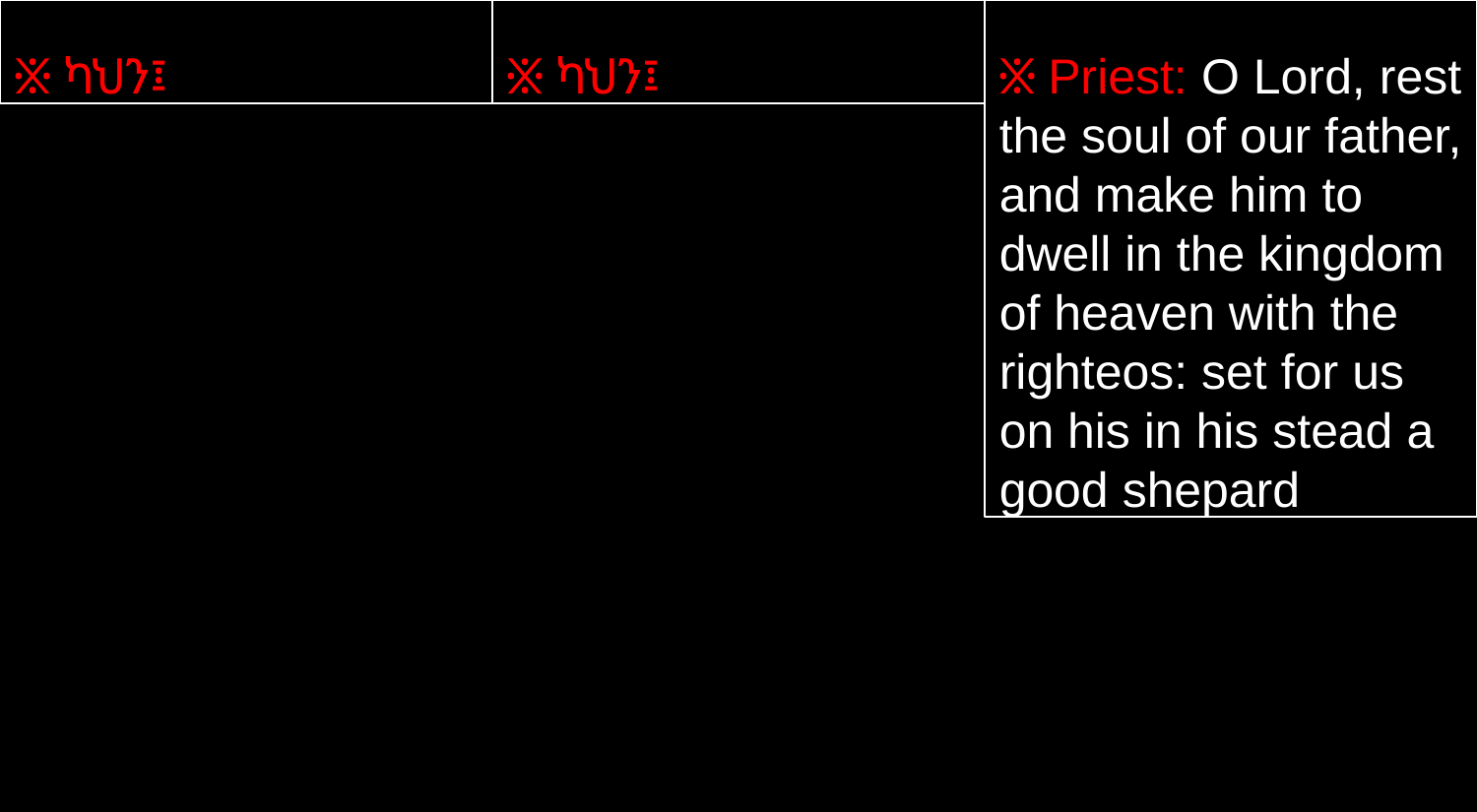

፠ ካህን፤

፠ ካህን፤

፠ Priest: O Lord, rest the soul of our father, and make him to dwell in the kingdom of heaven with the righteos: set for us on his in his stead a good shepard